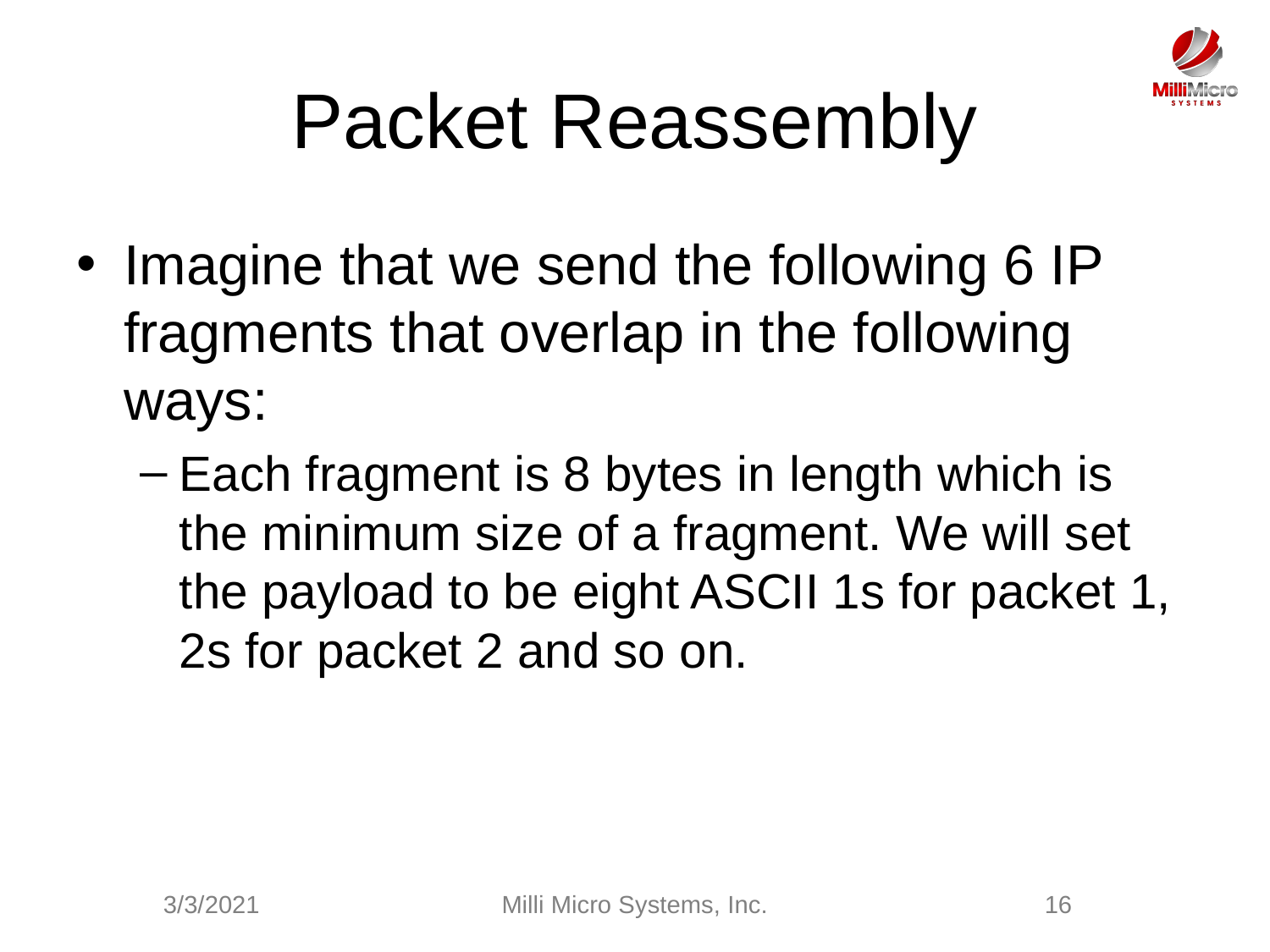

# Packet Reassembly
Imagine that we send the following 6 IP fragments that overlap in the following ways:
Each fragment is 8 bytes in length which is the minimum size of a fragment. We will set the payload to be eight ASCII 1s for packet 1, 2s for packet 2 and so on.
3/3/2021
Milli Micro Systems, Inc.
16